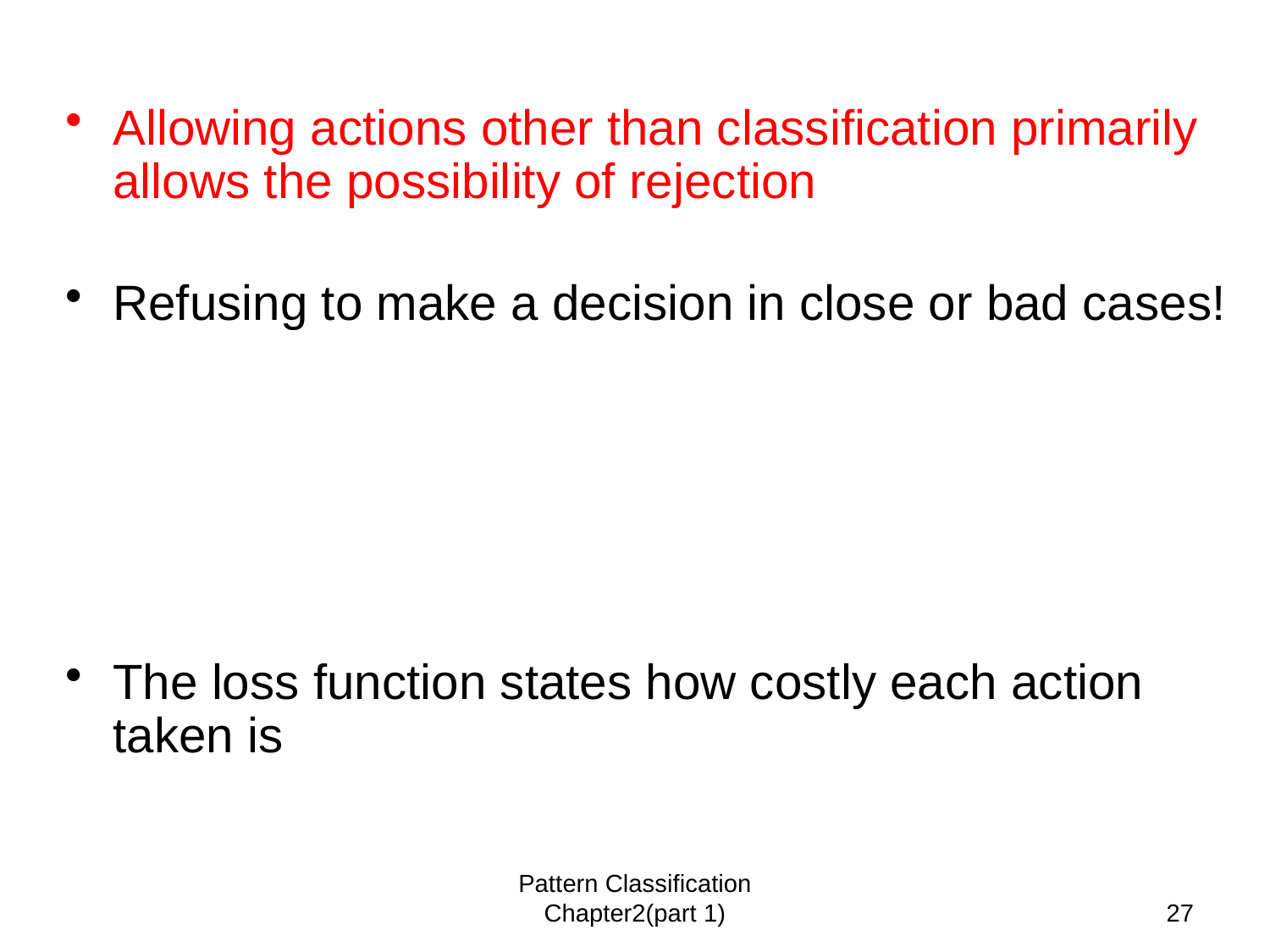

# Allowing actions other than classification primarily allows the possibility of rejection
Refusing to make a decision in close or bad cases!

The loss function states how costly each action taken is
Pattern Classification Chapter2(part 1)
27